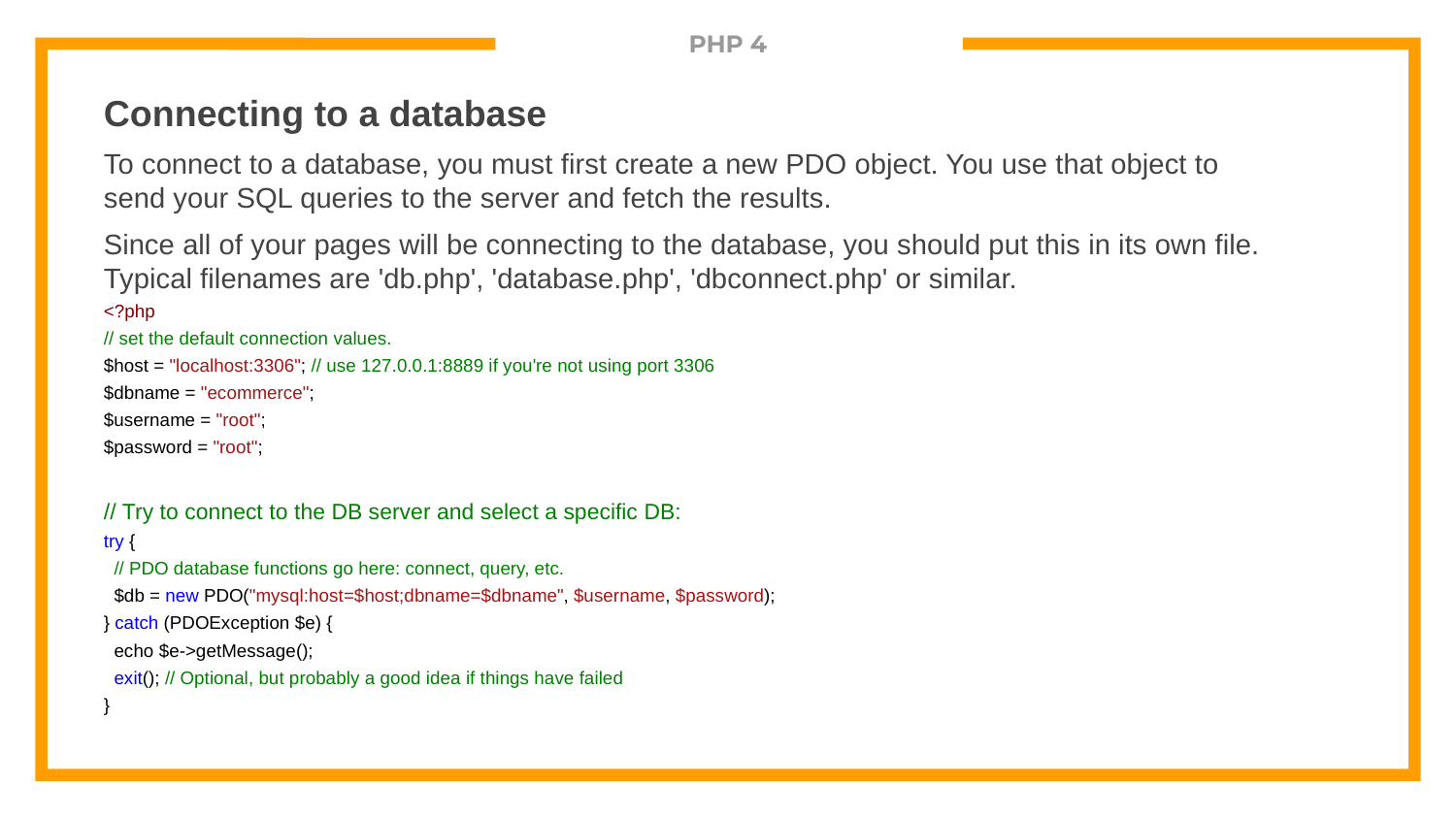

# PHP 4
Connecting to a database
To connect to a database, you must first create a new PDO object. You use that object to send your SQL queries to the server and fetch the results.
Since all of your pages will be connecting to the database, you should put this in its own file. Typical filenames are 'db.php', 'database.php', 'dbconnect.php' or similar.
<?php
// set the default connection values.
$host = "localhost:3306"; // use 127.0.0.1:8889 if you're not using port 3306
$dbname = "ecommerce";
$username = "root";
$password = "root";

// Try to connect to the DB server and select a specific DB:
try {
  // PDO database functions go here: connect, query, etc.
  $db = new PDO("mysql:host=$host;dbname=$dbname", $username, $password);
} catch (PDOException $e) {
  echo $e->getMessage();
  exit(); // Optional, but probably a good idea if things have failed
}